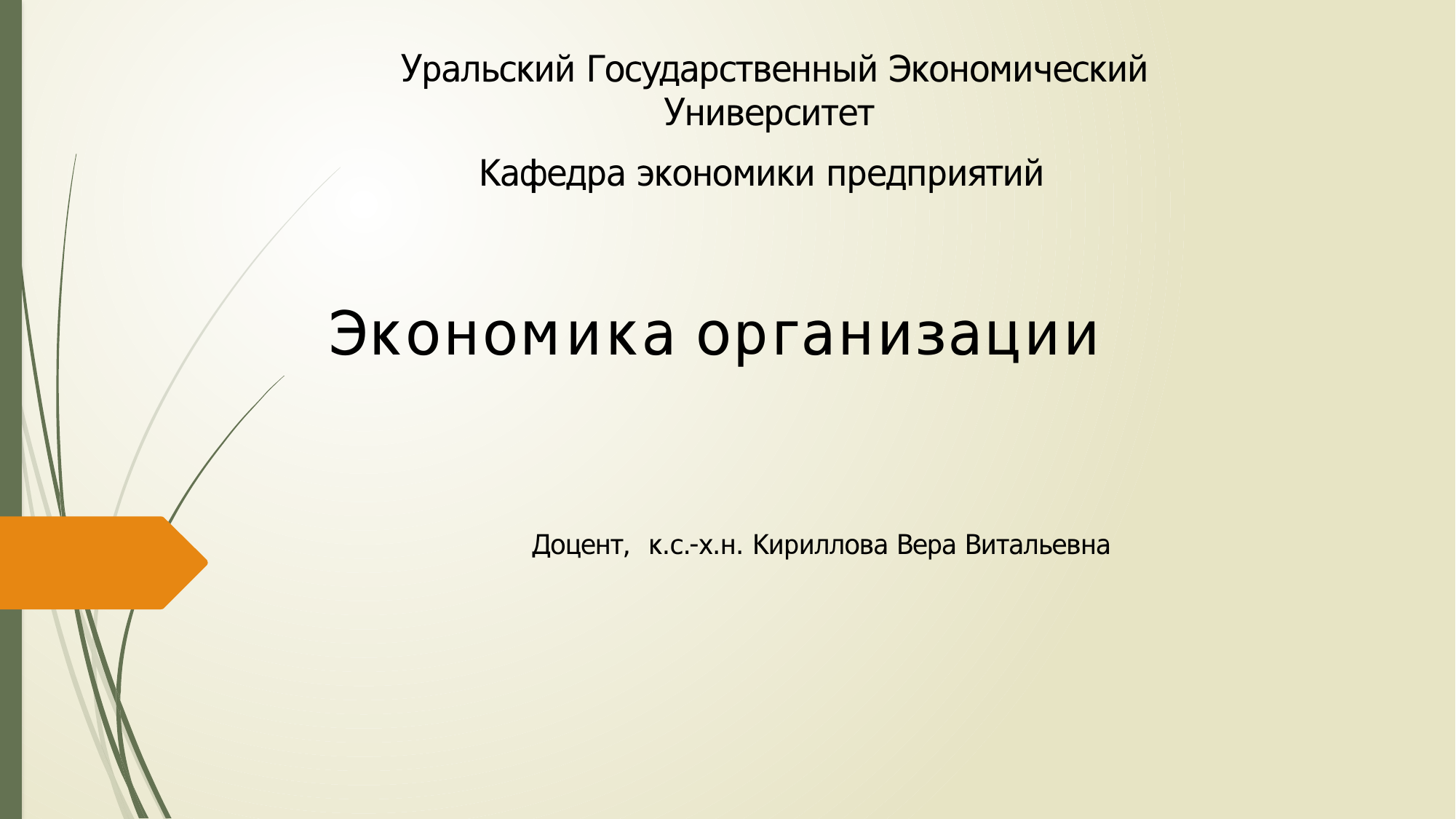

Уральский Государственный Экономический Университет
Кафедра экономики предприятий
 Экономика организации
Доцент,  к.с.-х.н. Кириллова Вера Витальевна